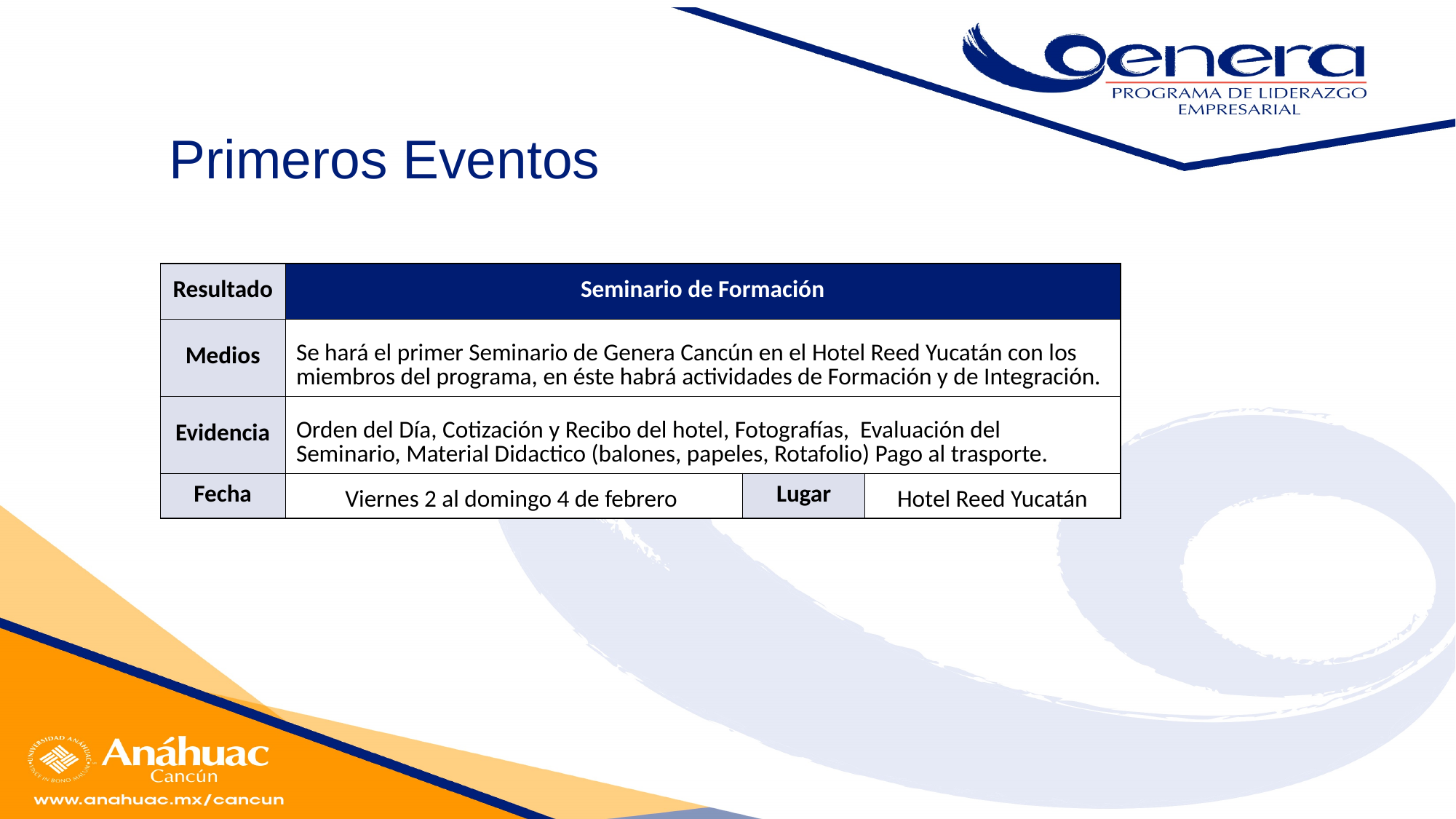

Primeros Eventos
| Resultado | Seminario de Formación |  |  |
| --- | --- | --- | --- |
| Medios | Se hará el primer Seminario de Genera Cancún en el Hotel Reed Yucatán con los miembros del programa, en éste habrá actividades de Formación y de Integración. |  |  |
| Evidencia | Orden del Día, Cotización y Recibo del hotel, Fotografías, Evaluación del Seminario, Material Didactico (balones, papeles, Rotafolio) Pago al trasporte. |  |  |
| Fecha | Viernes 2 al domingo 4 de febrero | Lugar | Hotel Reed Yucatán |